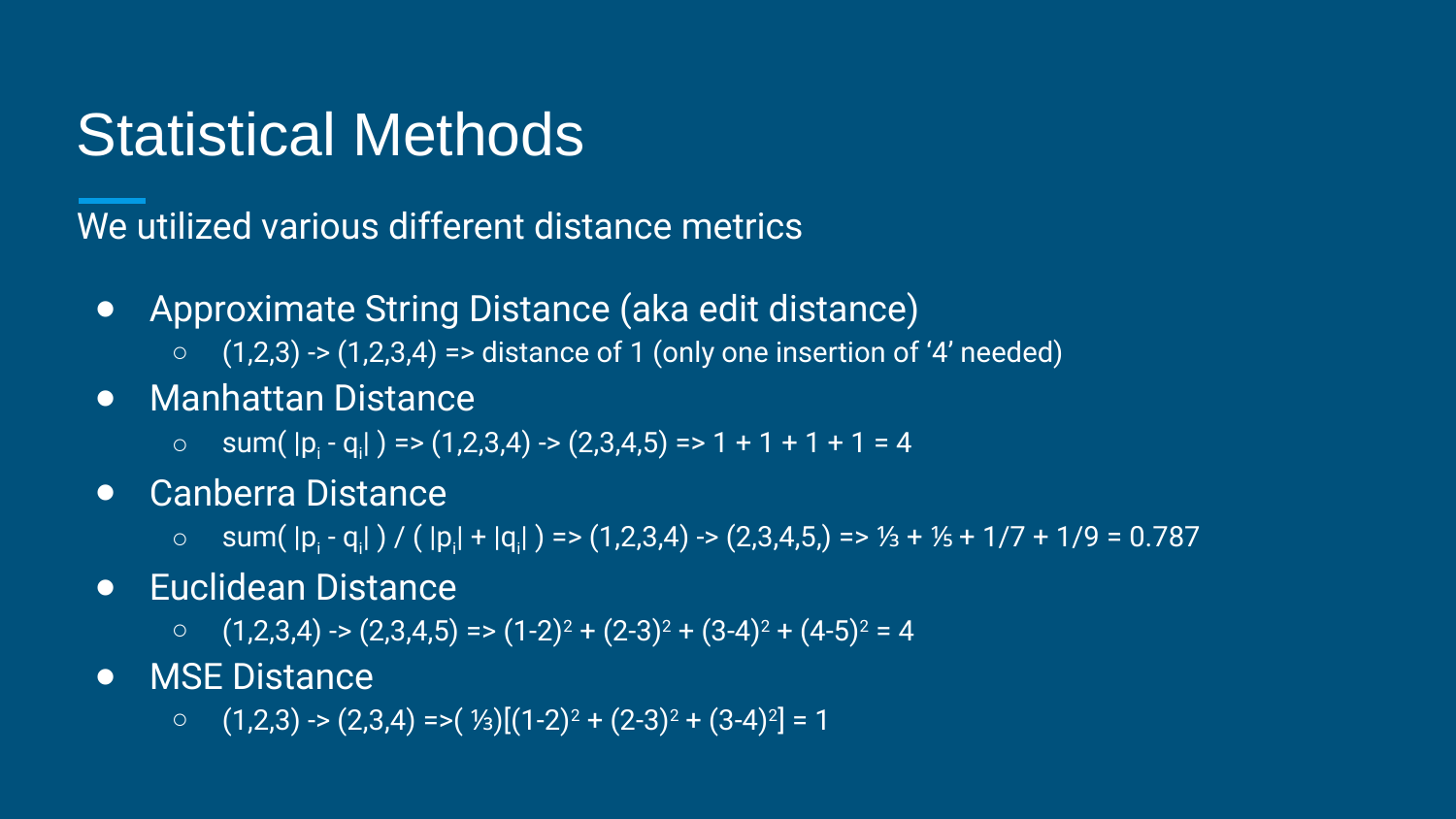

# Statistical Methods
We utilized various different distance metrics
Approximate String Distance (aka edit distance)
(1,2,3) -> (1,2,3,4) => distance of 1 (only one insertion of ‘4’ needed)
Manhattan Distance
sum( |pi - qi| ) => (1,2,3,4) -> (2,3,4,5) => 1 + 1 + 1 + 1 = 4
Canberra Distance
sum( |pi - qi| ) / ( |pi| + |qi| ) => (1,2,3,4) -> (2,3,4,5,) => ⅓ + ⅕ + 1/7 + 1/9 = 0.787
Euclidean Distance
(1,2,3,4) -> (2,3,4,5) => (1-2)2 + (2-3)2 + (3-4)2 + (4-5)2 = 4
MSE Distance
(1,2,3) -> (2,3,4) =>( ⅓)[(1-2)2 + (2-3)2 + (3-4)2] = 1